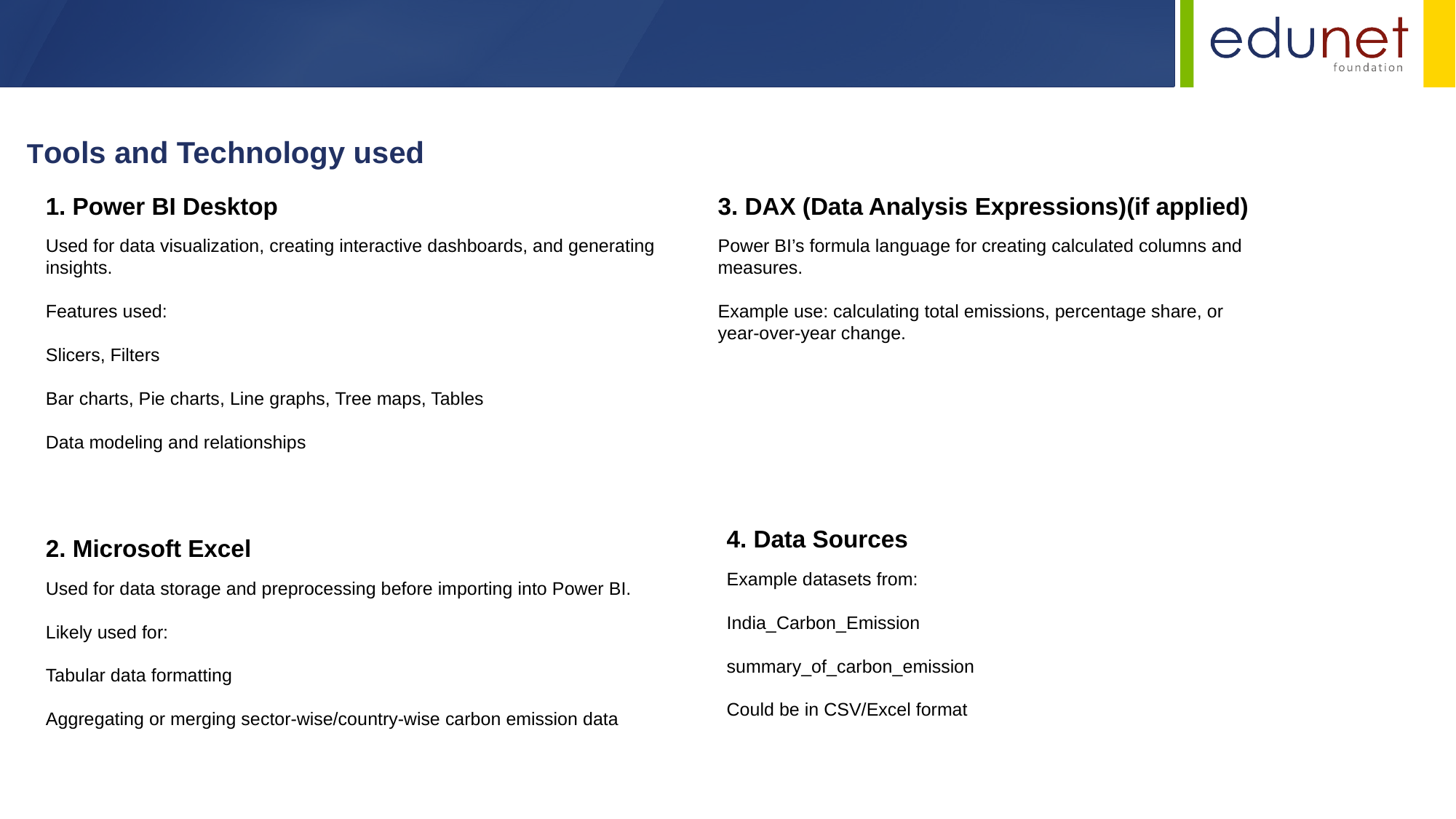

Tools and Technology used
1. Power BI Desktop
Used for data visualization, creating interactive dashboards, and generating insights.

Features used:

Slicers, Filters

Bar charts, Pie charts, Line graphs, Tree maps, Tables

Data modeling and relationships

3. DAX (Data Analysis Expressions)(if applied)
Power BI’s formula language for creating calculated columns and measures.

Example use: calculating total emissions, percentage share, or year-over-year change.
4. Data Sources
Example datasets from:

India_Carbon_Emission

summary_of_carbon_emission

Could be in CSV/Excel format
2. Microsoft Excel
Used for data storage and preprocessing before importing into Power BI.

Likely used for:

Tabular data formatting

Aggregating or merging sector-wise/country-wise carbon emission data